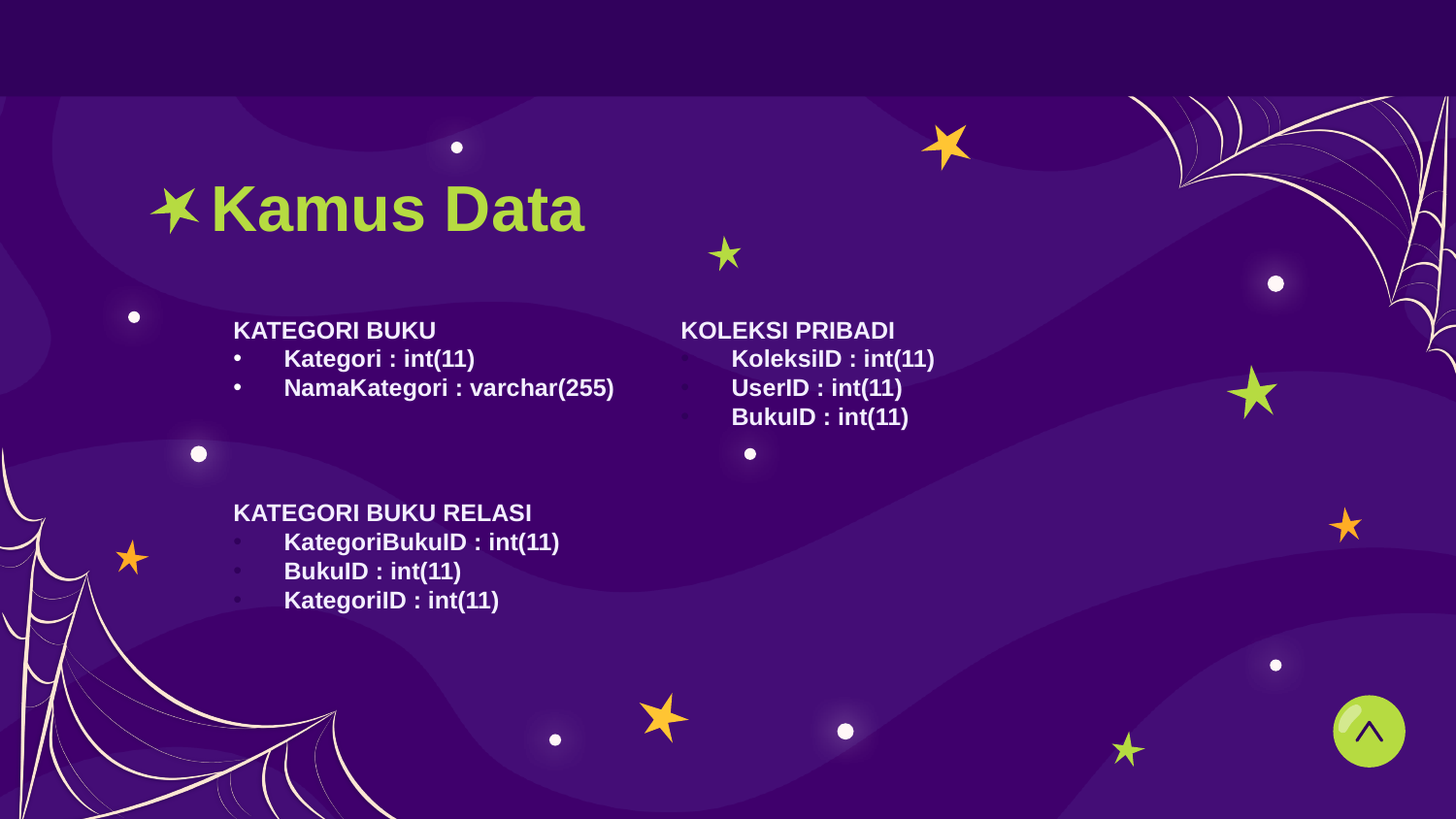

# Kamus Data
KATEGORI BUKU
Kategori : int(11)
NamaKategori : varchar(255)
KOLEKSI PRIBADI
KoleksiID : int(11)
UserID : int(11)
BukuID : int(11)

KATEGORI BUKU RELASI
KategoriBukuID : int(11)
BukuID : int(11)
KategoriID : int(11)